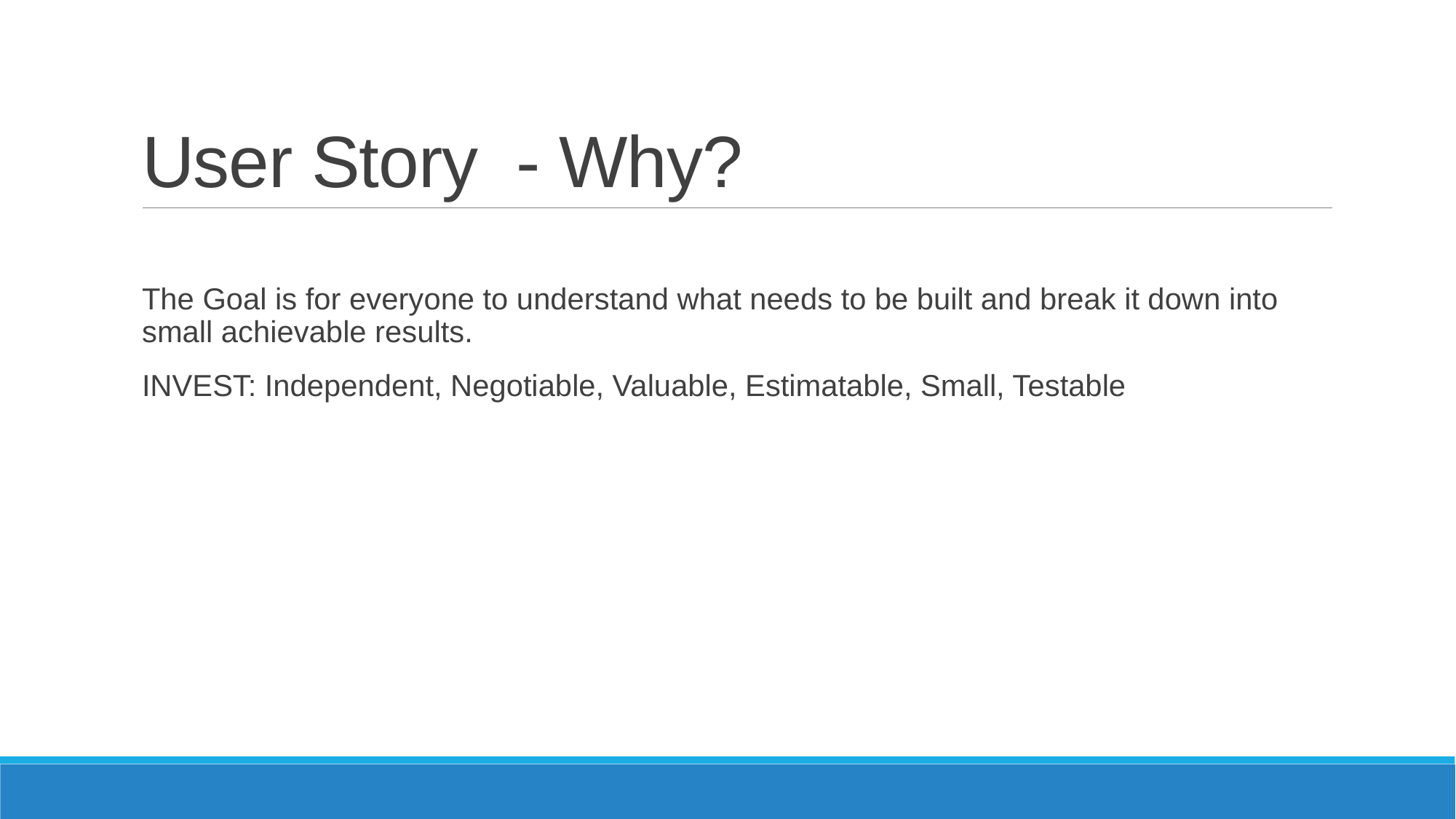

# User Story  - Why?

The Goal is for everyone to understand what needs to be built and break it down into small achievable results.
INVEST: Independent, Negotiable, Valuable, Estimatable, Small, Testable